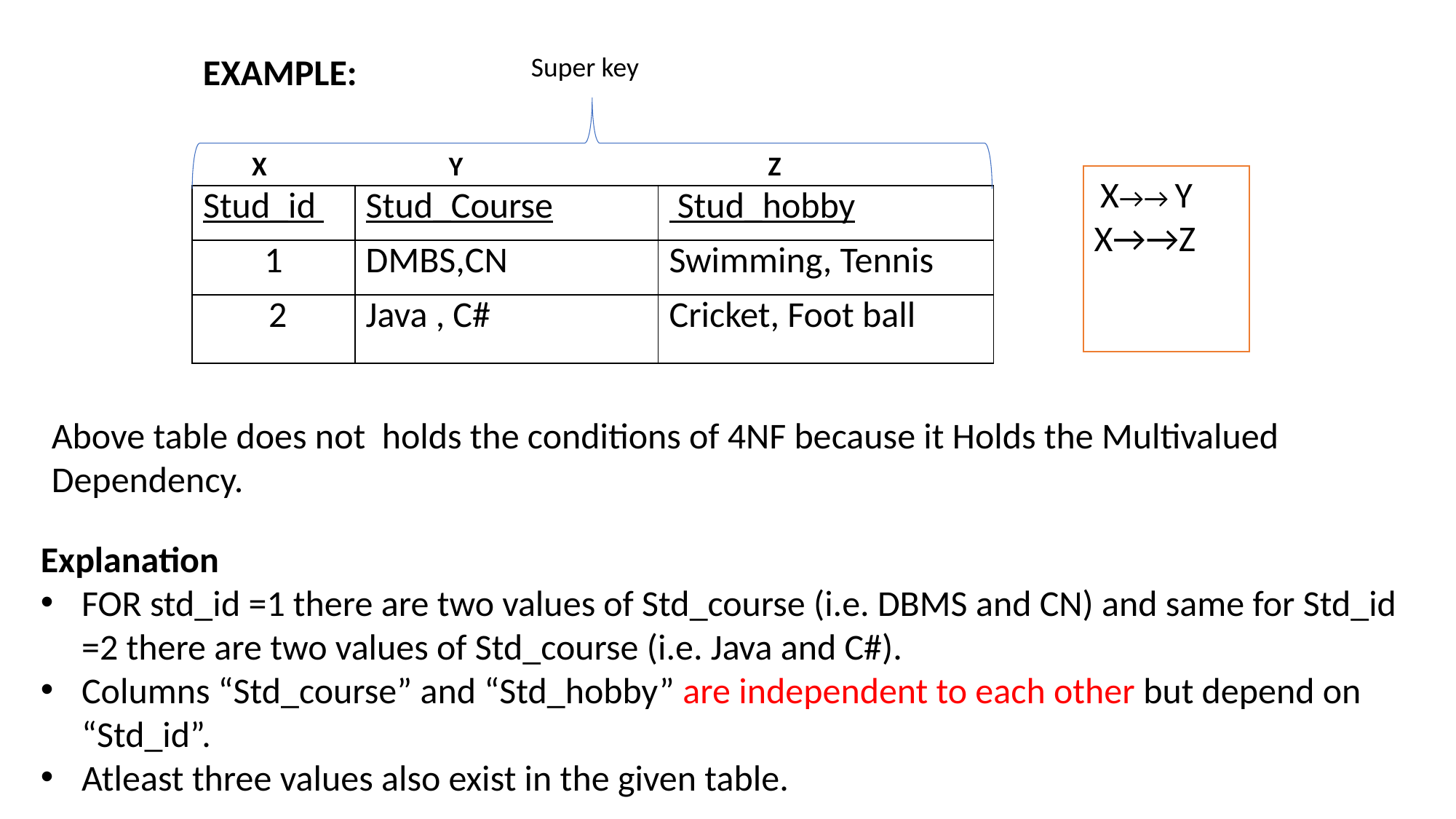

EXAMPLE:
Super key
X
Y
Z
 X→→ Y
X→→Z

| Stud\_id | Stud\_Course | Stud\_hobby |
| --- | --- | --- |
| 1 | DMBS,CN | Swimming, Tennis |
| 2 | Java , C# | Cricket, Foot ball |
Above table does not  holds the conditions of 4NF because it Holds the Multivalued Dependency.
Explanation
FOR std_id =1 there are two values of Std_course (i.e. DBMS and CN) and same for Std_id =2 there are two values of Std_course (i.e. Java and C#).
Columns “Std_course” and “Std_hobby” are independent to each other but depend on “Std_id”.
Atleast three values also exist in the given table.